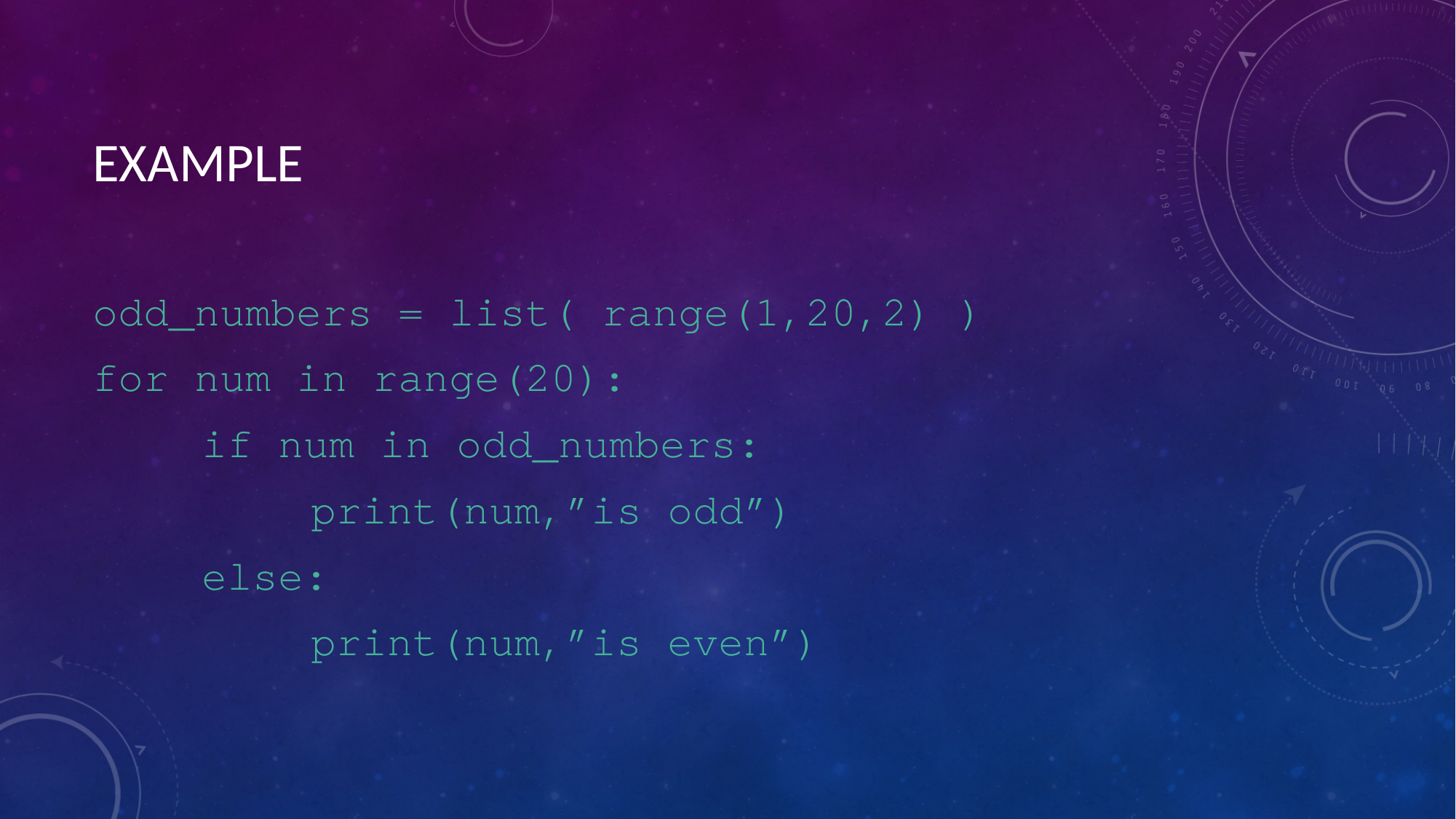

# Example
odd_numbers = list( range(1,20,2) )
for num in range(20):
	if num in odd_numbers:
		print(num,”is odd”)
	else:
		print(num,”is even”)